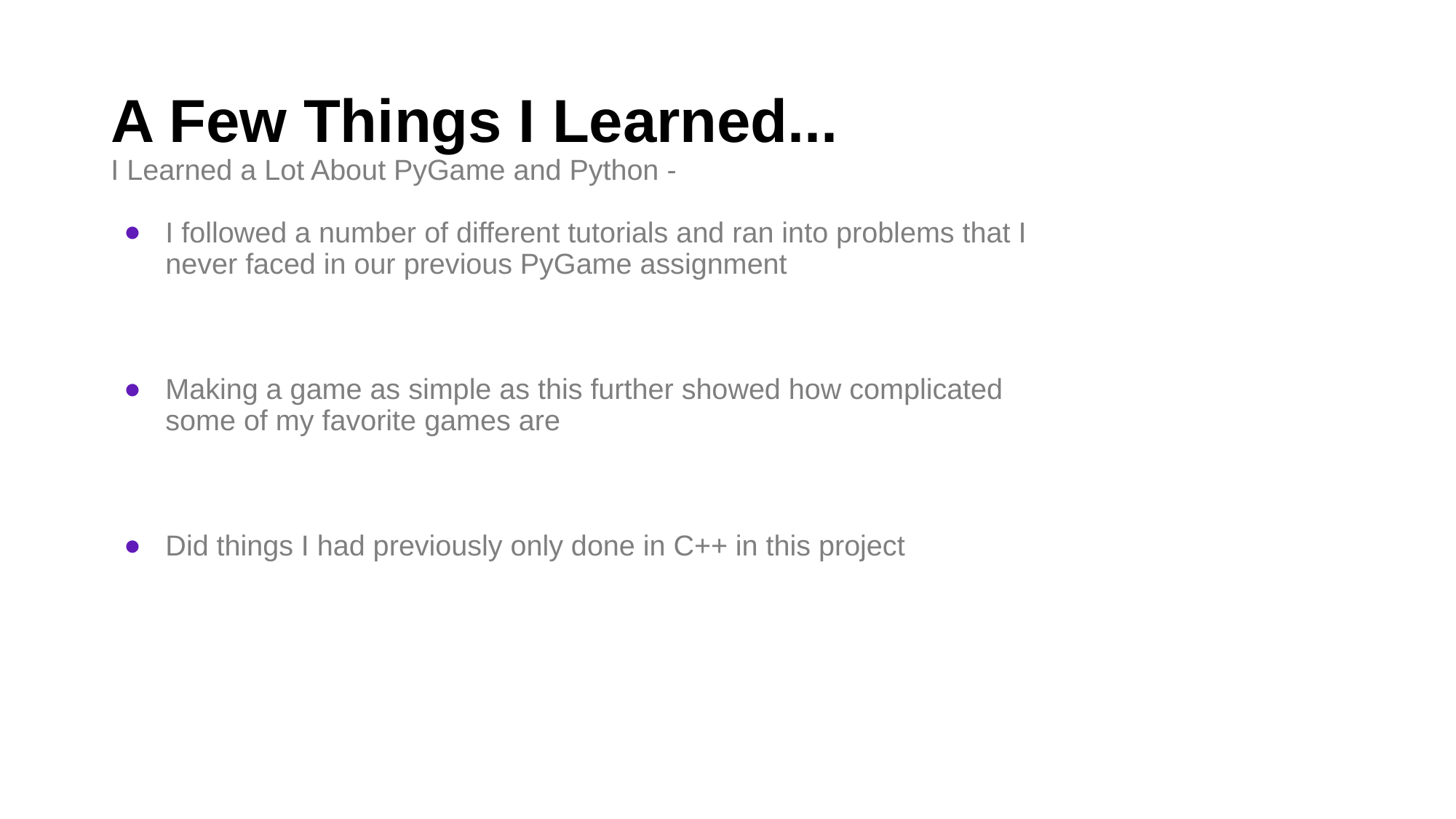

# A Few Things I Learned...
I Learned a Lot About PyGame and Python -
I followed a number of different tutorials and ran into problems that I never faced in our previous PyGame assignment

Making a game as simple as this further showed how complicated some of my favorite games are

Did things I had previously only done in C++ in this project